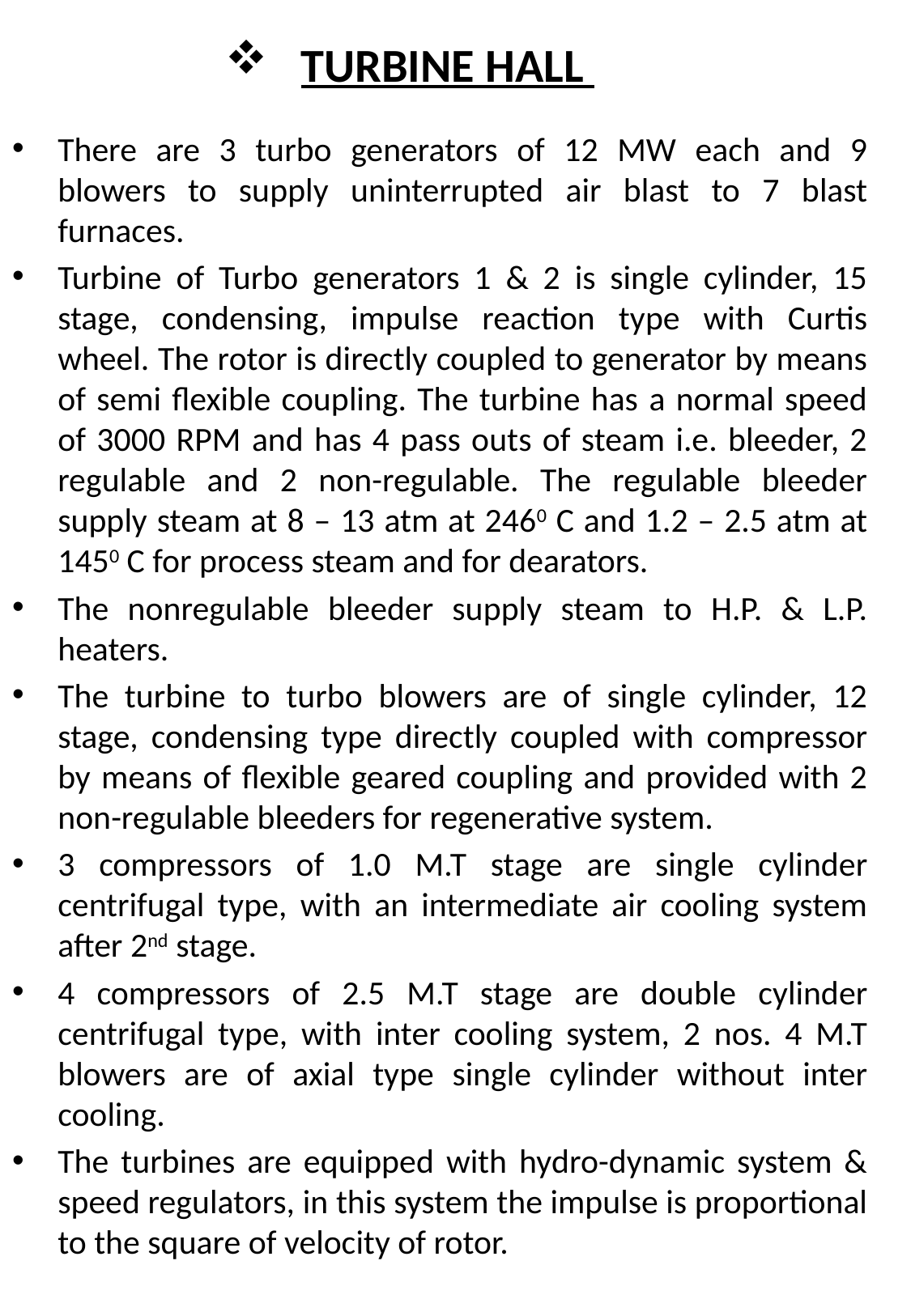

# TURBINE HALL
There are 3 turbo generators of 12 MW each and 9 blowers to supply uninterrupted air blast to 7 blast furnaces.
Turbine of Turbo generators 1 & 2 is single cylinder, 15 stage, condensing, impulse reaction type with Curtis wheel. The rotor is directly coupled to generator by means of semi flexible coupling. The turbine has a normal speed of 3000 RPM and has 4 pass outs of steam i.e. bleeder, 2 regulable and 2 non-regulable. The regulable bleeder supply steam at 8 – 13 atm at 2460 C and 1.2 – 2.5 atm at 1450 C for process steam and for dearators.
The nonregulable bleeder supply steam to H.P. & L.P. heaters.
The turbine to turbo blowers are of single cylinder, 12 stage, condensing type directly coupled with compressor by means of flexible geared coupling and provided with 2 non-regulable bleeders for regenerative system.
3 compressors of 1.0 M.T stage are single cylinder centrifugal type, with an intermediate air cooling system after 2nd stage.
4 compressors of 2.5 M.T stage are double cylinder centrifugal type, with inter cooling system, 2 nos. 4 M.T blowers are of axial type single cylinder without inter cooling.
The turbines are equipped with hydro-dynamic system & speed regulators, in this system the impulse is proportional to the square of velocity of rotor.